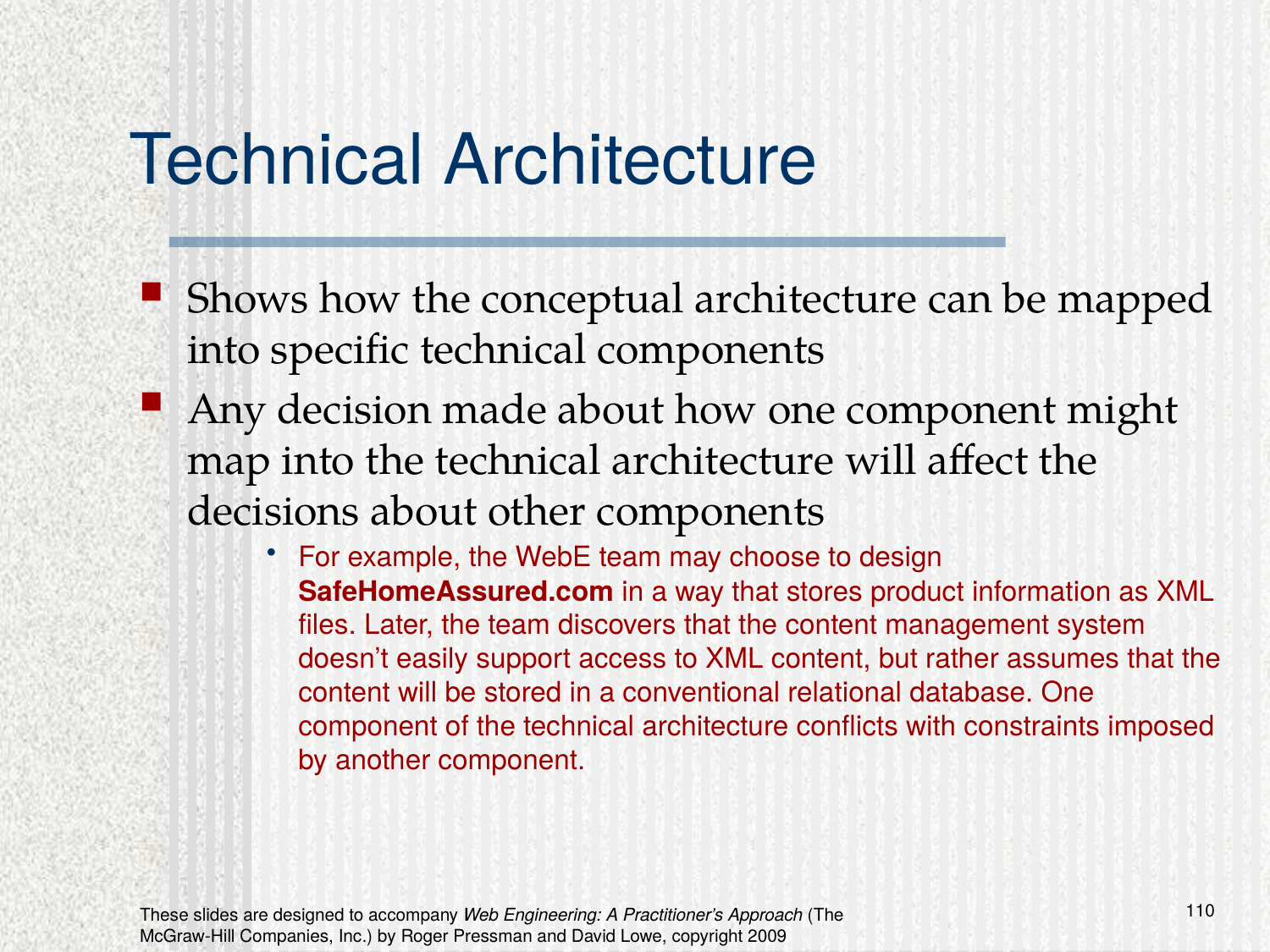

# Technical Architecture
Shows how the conceptual architecture can be mapped into specific technical components
Any decision made about how one component might map into the technical architecture will affect the decisions about other components
For example, the WebE team may choose to design SafeHomeAssured.com in a way that stores product information as XML files. Later, the team discovers that the content management system doesn’t easily support access to XML content, but rather assumes that the content will be stored in a conventional relational database. One component of the technical architecture conflicts with constraints imposed by another component.
110
These slides are designed to accompany Web Engineering: A Practitioner’s Approach (The McGraw-Hill Companies, Inc.) by Roger Pressman and David Lowe, copyright 2009